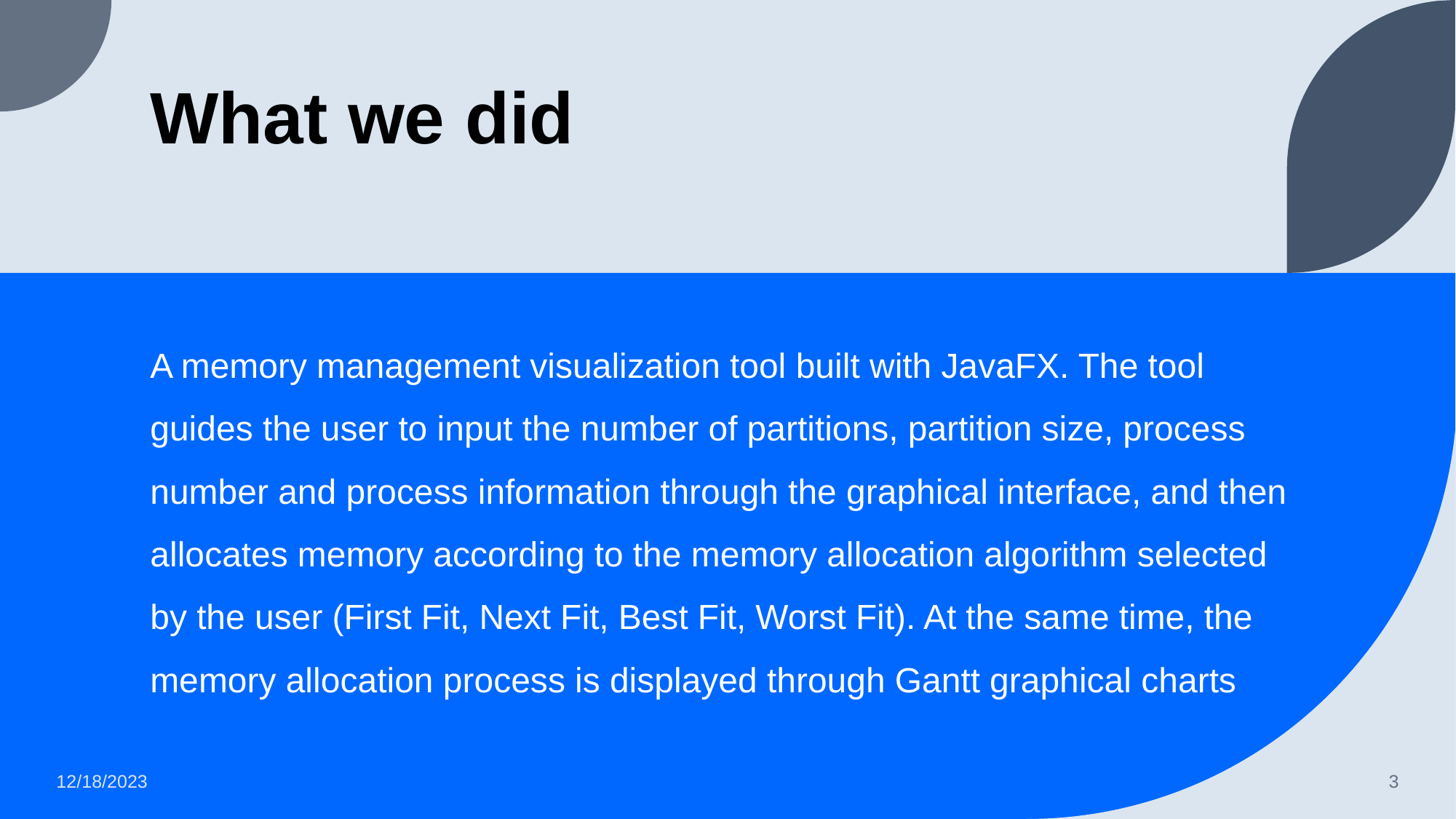

# What we did
A memory management visualization tool built with JavaFX. The tool guides the user to input the number of partitions, partition size, process number and process information through the graphical interface, and then allocates memory according to the memory allocation algorithm selected by the user (First Fit, Next Fit, Best Fit, Worst Fit). At the same time, the memory allocation process is displayed through Gantt graphical charts
12/18/2023
3